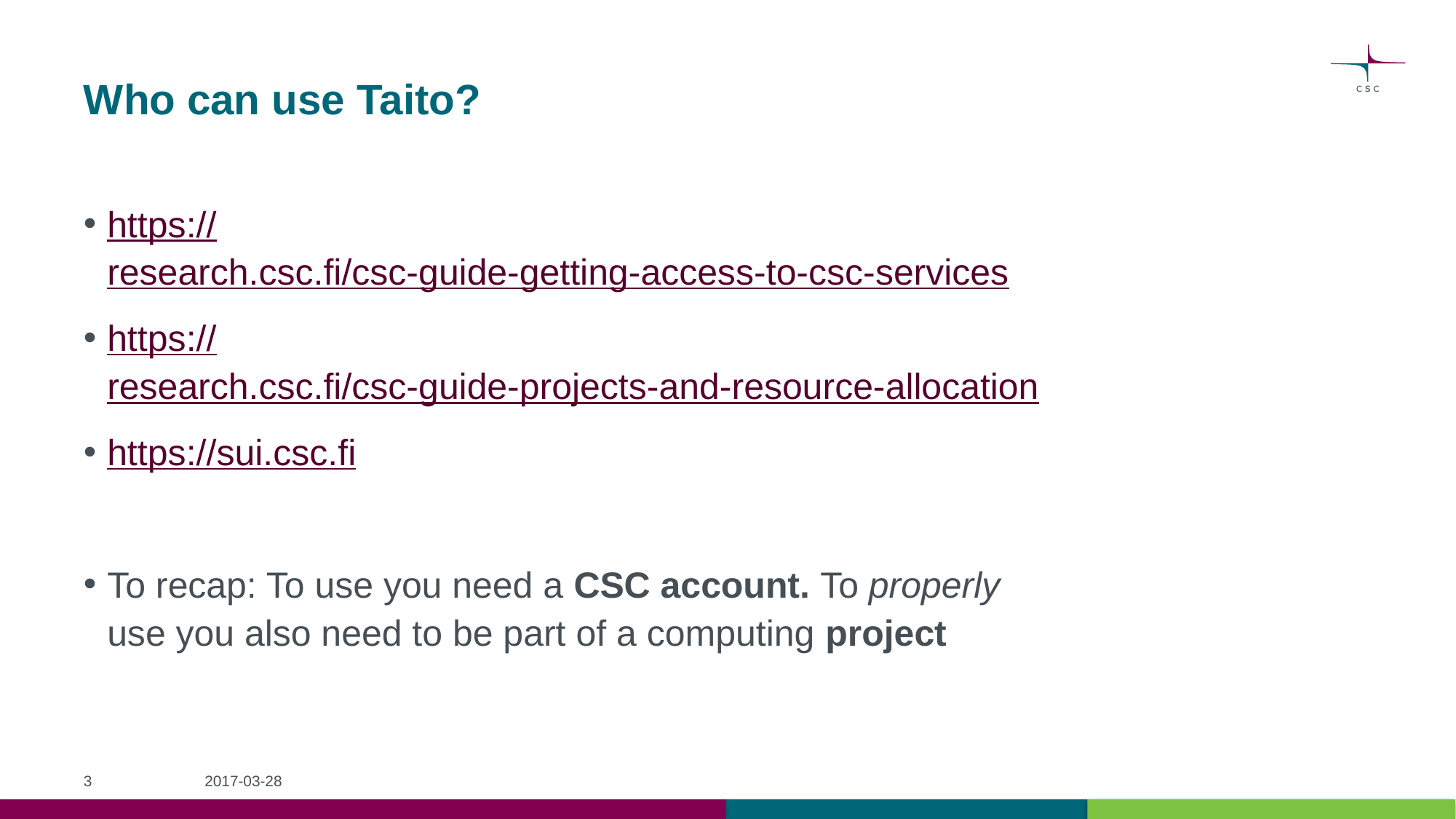

# Who can use Taito?
https://research.csc.fi/csc-guide-getting-access-to-csc-services
https://research.csc.fi/csc-guide-projects-and-resource-allocation
https://sui.csc.fi

To recap: To use you need a CSC account. To properly use you also need to be part of a computing project
3
2017-03-28